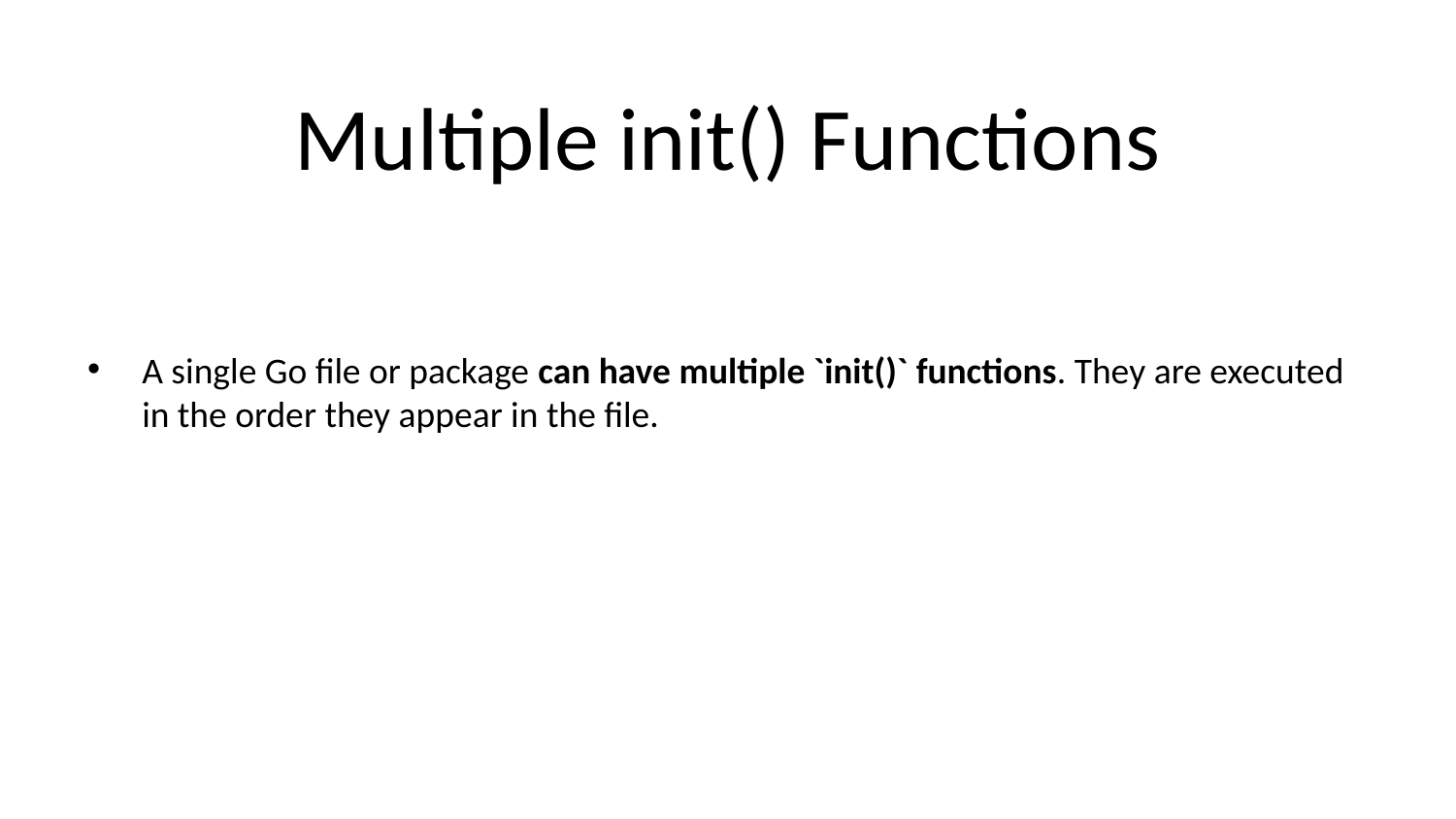

# Multiple init() Functions

A single Go file or package can have multiple `init()` functions. They are executed in the order they appear in the file.